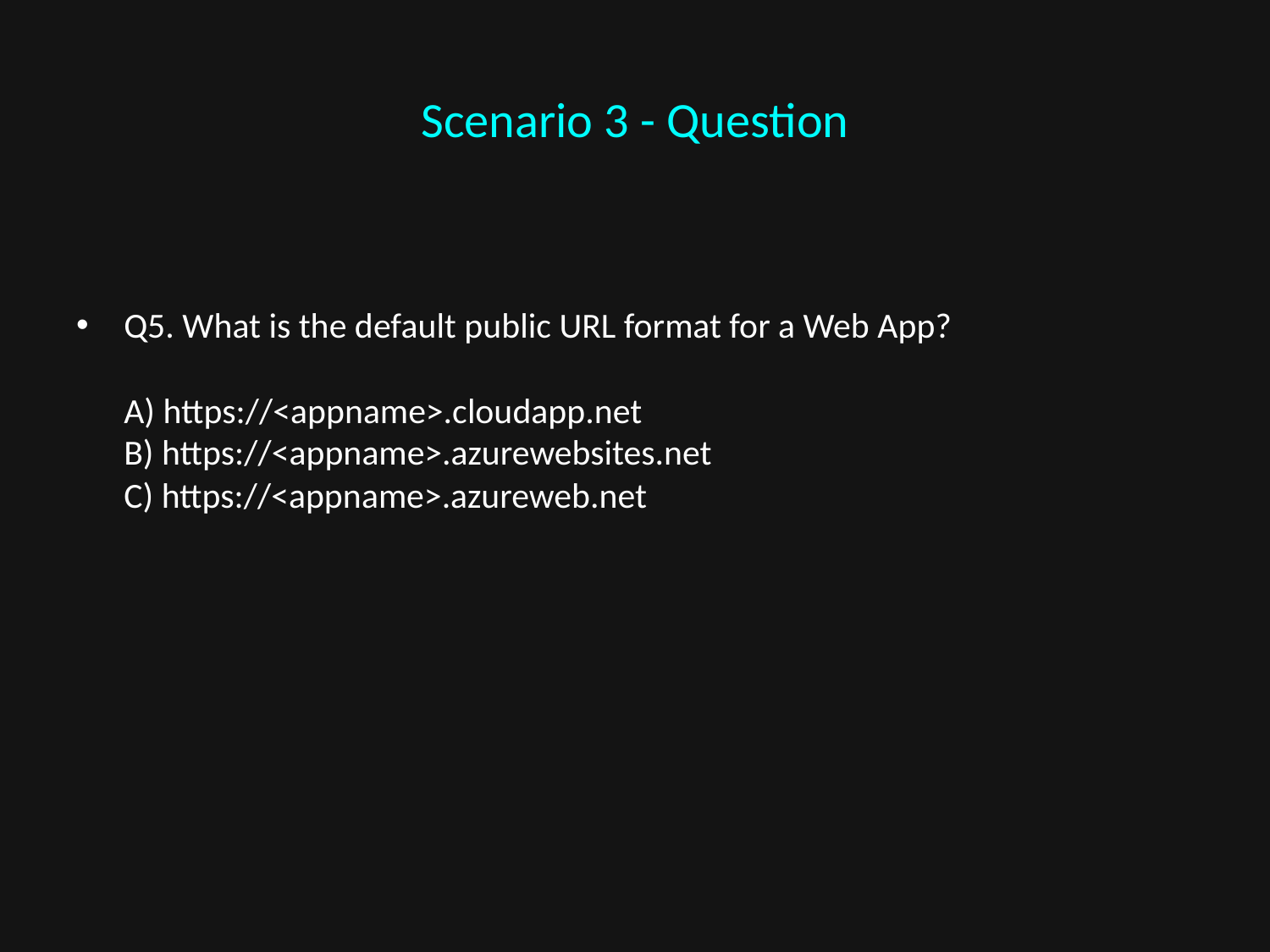

# Scenario 3 - Question

Q5. What is the default public URL format for a Web App?
A) https://<appname>.cloudapp.net
B) https://<appname>.azurewebsites.net
C) https://<appname>.azureweb.net